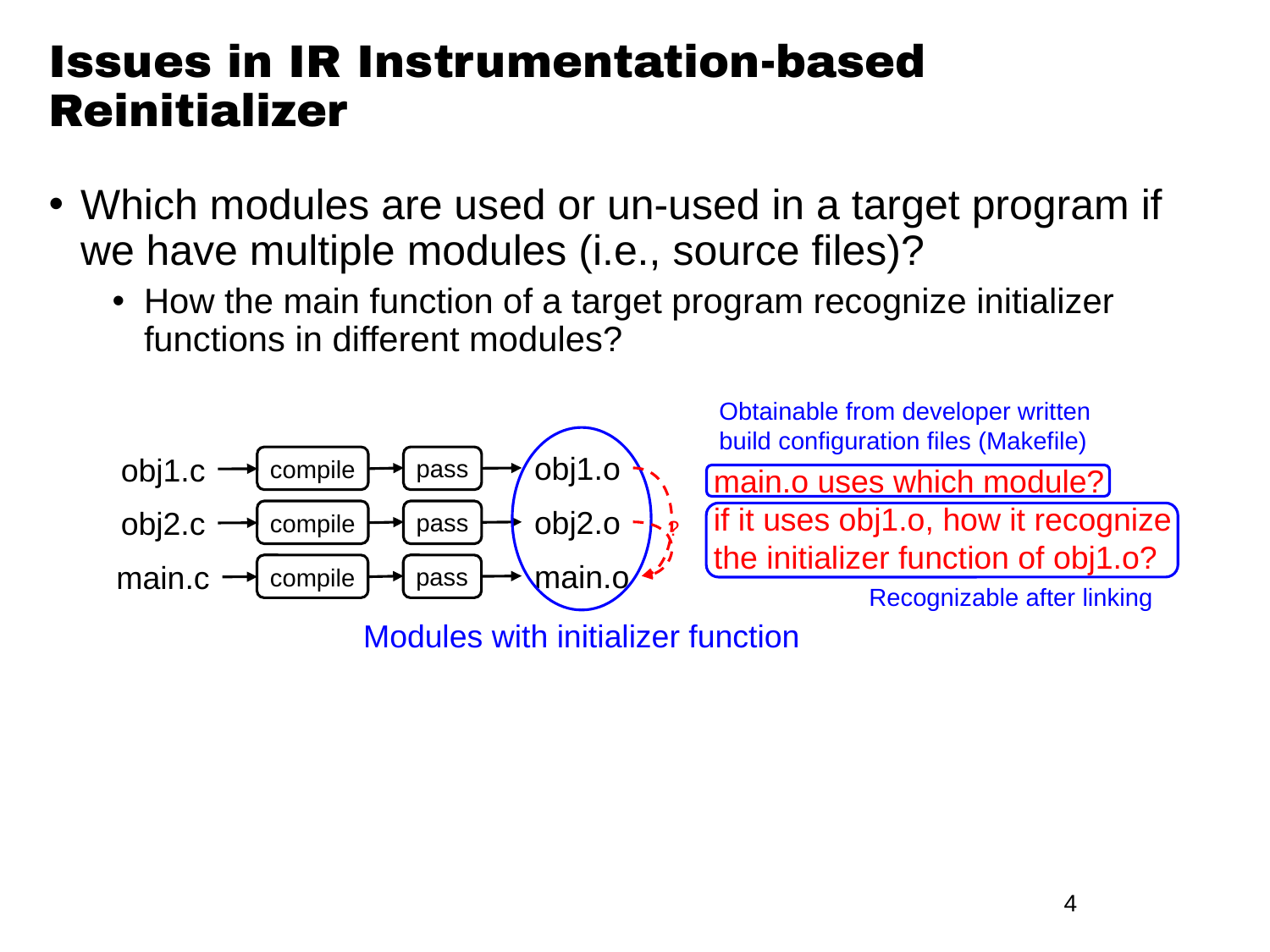

# Issues in IR Instrumentation-based Reinitializer
Which modules are used or un-used in a target program if we have multiple modules (i.e., source files)?
How the main function of a target program recognize initializer functions in different modules?
Obtainable from developer written build configuration files (Makefile)

obj1.o
obj1.c

pass
compile
main.o uses which module?
if it uses obj1.o, how it recognize the initializer function of obj1.o?

obj2.o
obj2.c

pass
compile

?
main.o
main.c

pass
compile
Recognizable after linking
Modules with initializer function